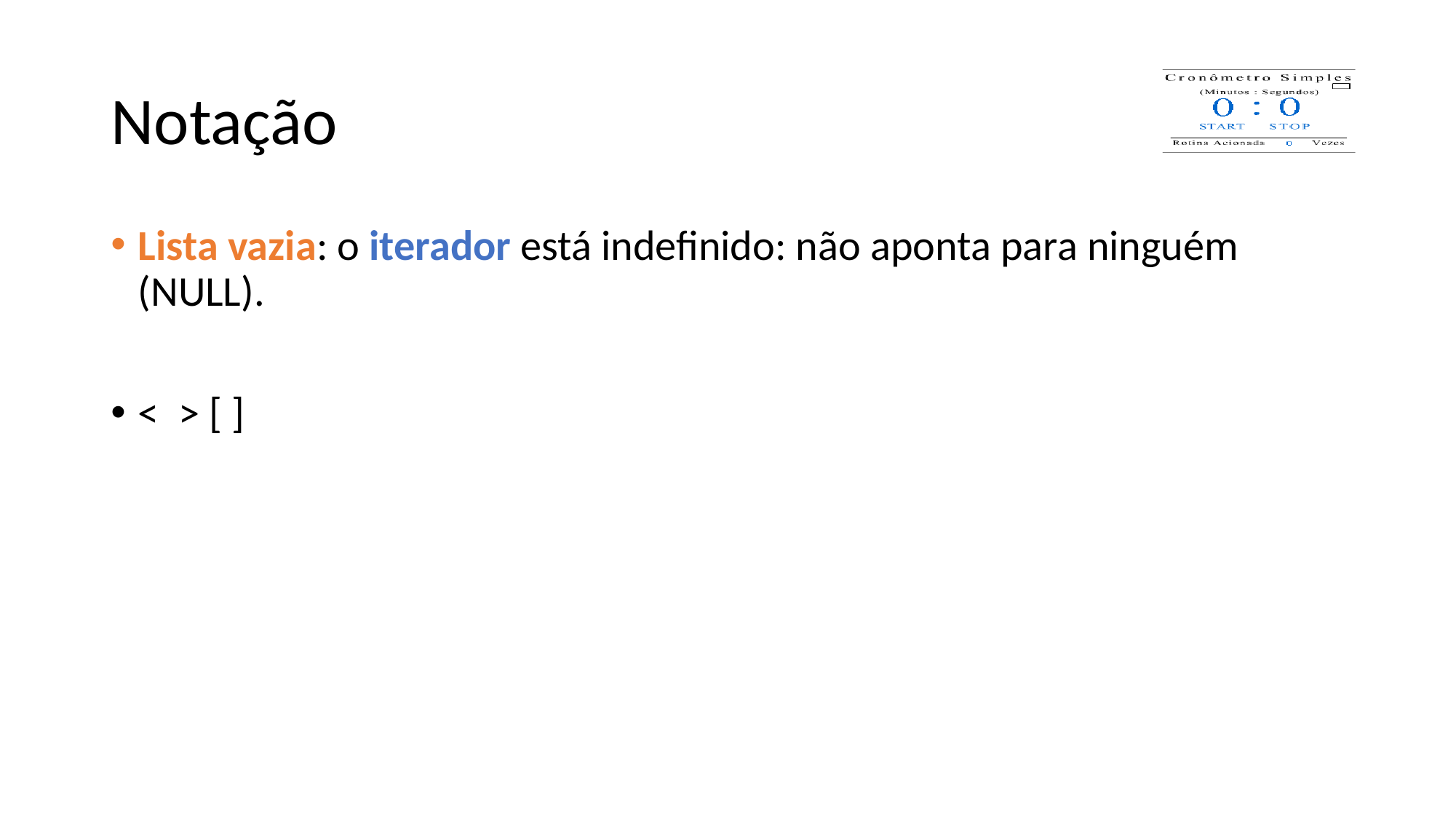

# Notação
Lista vazia: o iterador está indefinido: não aponta para ninguém (NULL).

<  > [ ]